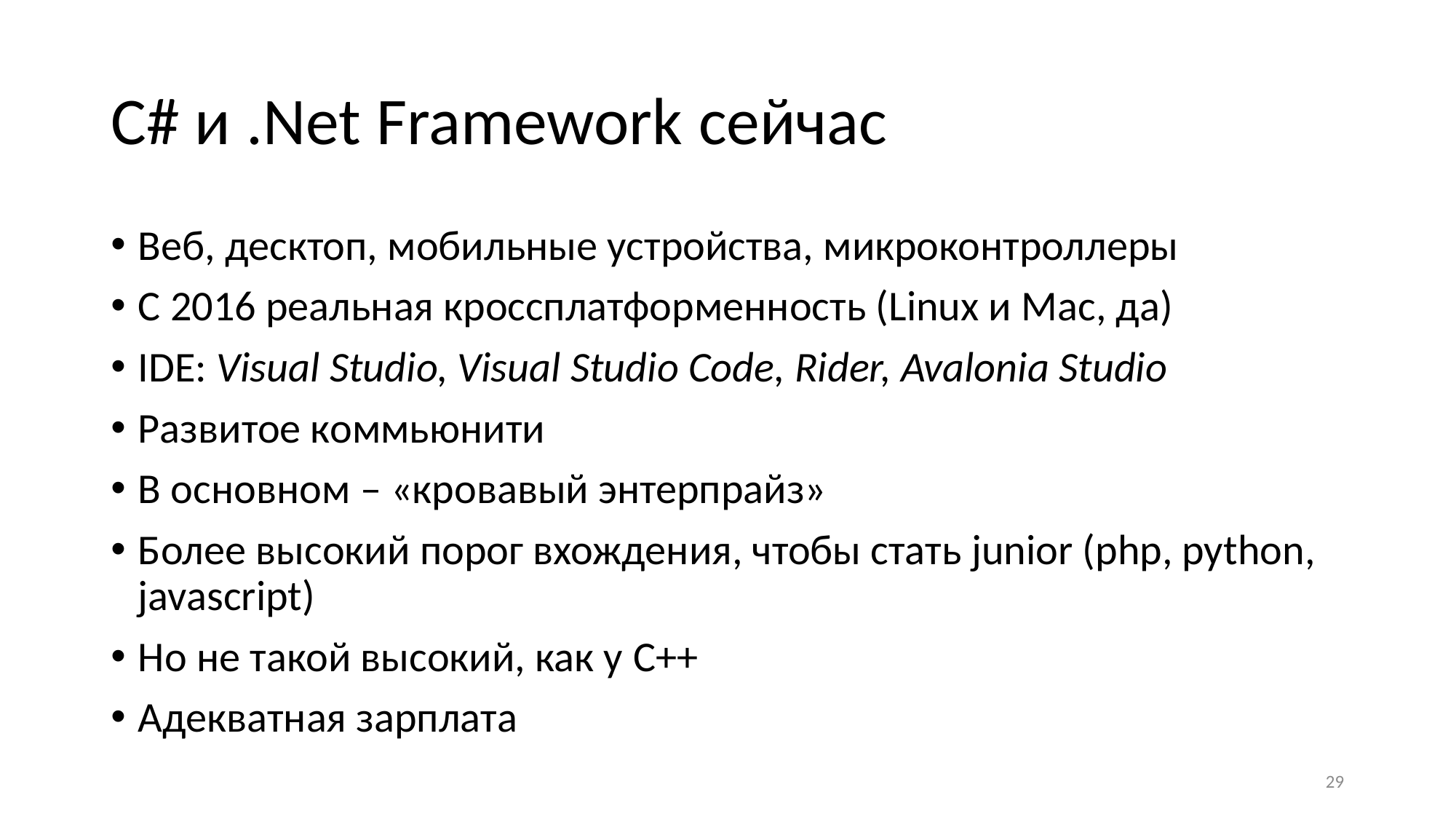

# C# и .Net Framework сейчас
Веб, десктоп, мобильные устройства, микроконтроллеры
С 2016 реальная кроссплатформенность (Linux и Mac, да)
IDE: Visual Studio, Visual Studio Code, Rider, Avalonia Studio
Развитое коммьюнити
В основном – «кровавый энтерпрайз»
Более высокий порог вхождения, чтобы стать junior (php, python, javascript)
Но не такой высокий, как у C++
Адекватная зарплата
29